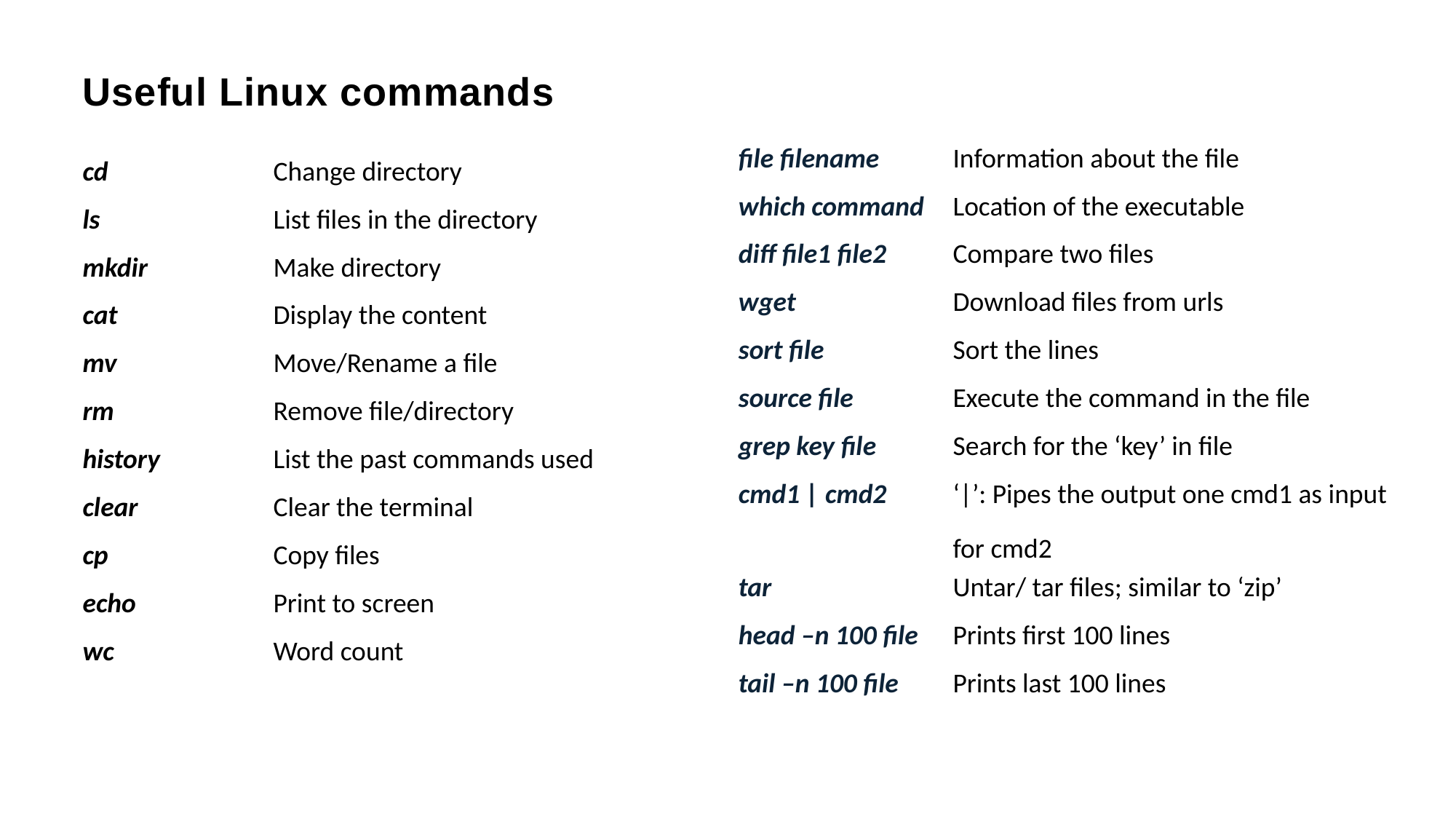

# Useful Linux commands
| file filename | Information about the file |
| --- | --- |
| which command | Location of the executable |
| diff file1 file2 | Compare two files |
| wget | Download files from urls |
| sort file | Sort the lines |
| source file | Execute the command in the file |
| grep key file | Search for the ‘key’ in file |
| cmd1 | cmd2 | ‘|’: Pipes the output one cmd1 as input for cmd2 |
| tar | Untar/ tar files; similar to ‘zip’ |
| head –n 100 file | Prints first 100 lines |
| tail –n 100 file | Prints last 100 lines |
| cd | Change directory |
| --- | --- |
| ls | List files in the directory |
| mkdir | Make directory |
| cat | Display the content |
| mv | Move/Rename a file |
| rm | Remove file/directory |
| history | List the past commands used |
| clear | Clear the terminal |
| cp | Copy files |
| echo | Print to screen |
| wc | Word count |